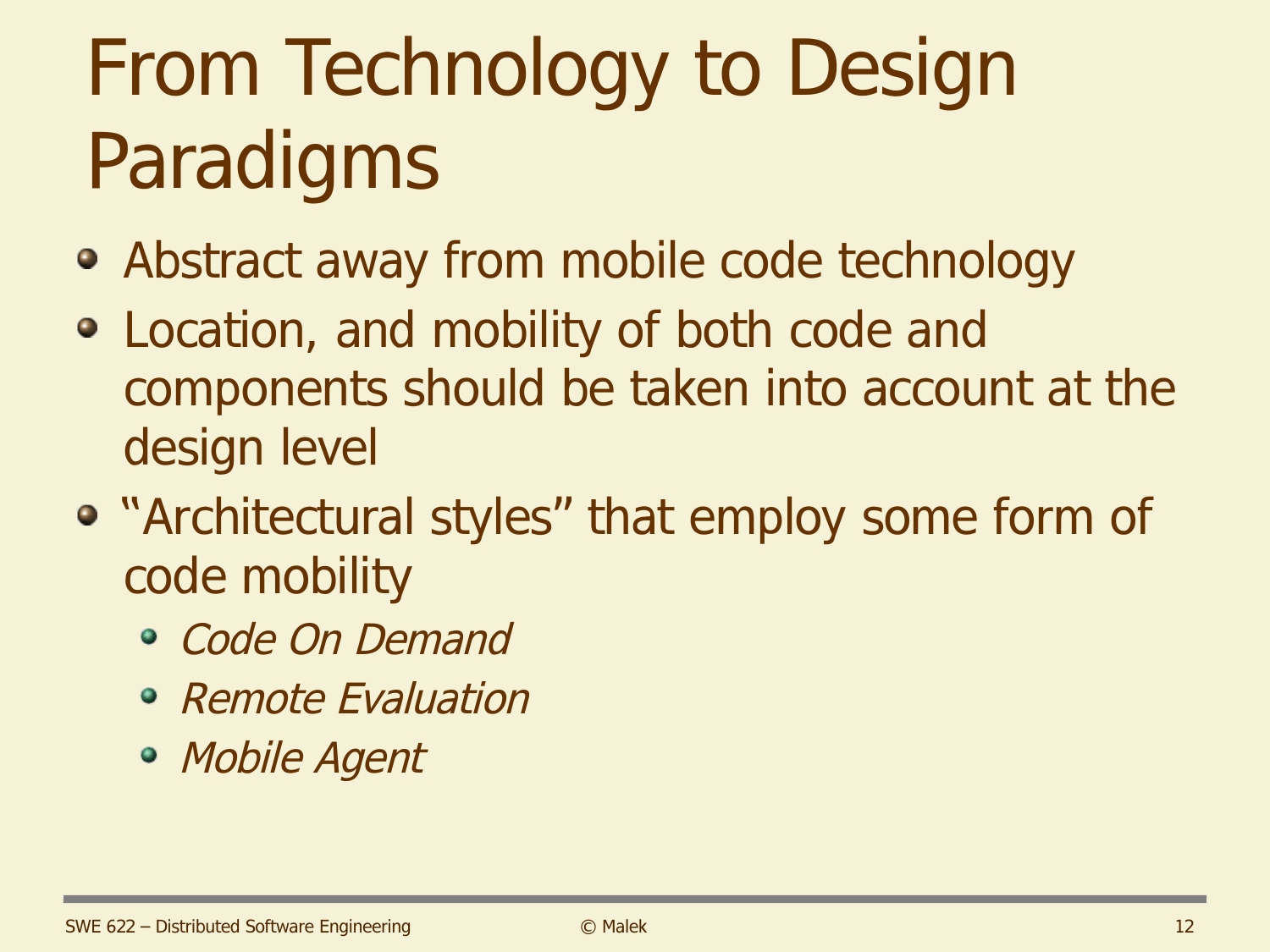

# From Technology to Design Paradigms
Abstract away from mobile code technology
Location, and mobility of both code and components should be taken into account at the design level
“Architectural styles” that employ some form of code mobility
Code On Demand
Remote Evaluation
Mobile Agent
SWE 622 – Distributed Software Engineering
© Malek
12